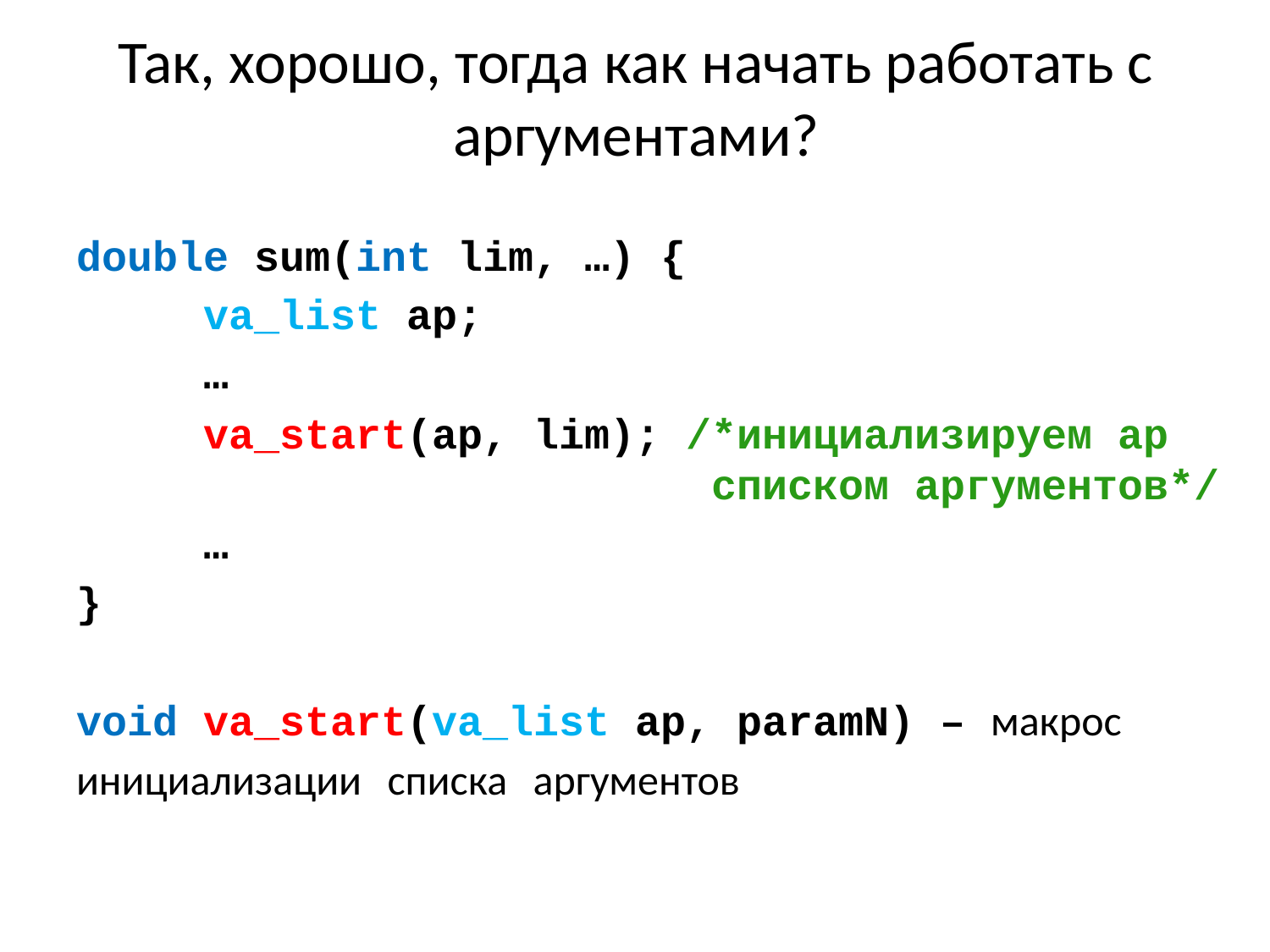

# Так, хорошо, тогда как начать работать с аргументами?
double sum(int lim, …) {
	va_list ap;
	…
	va_start(ap, lim); /*инициализируем ap 						списком аргументов*/
	…
}

void va_start(va_list ap, paramN) – макрос
инициализации списка аргументов